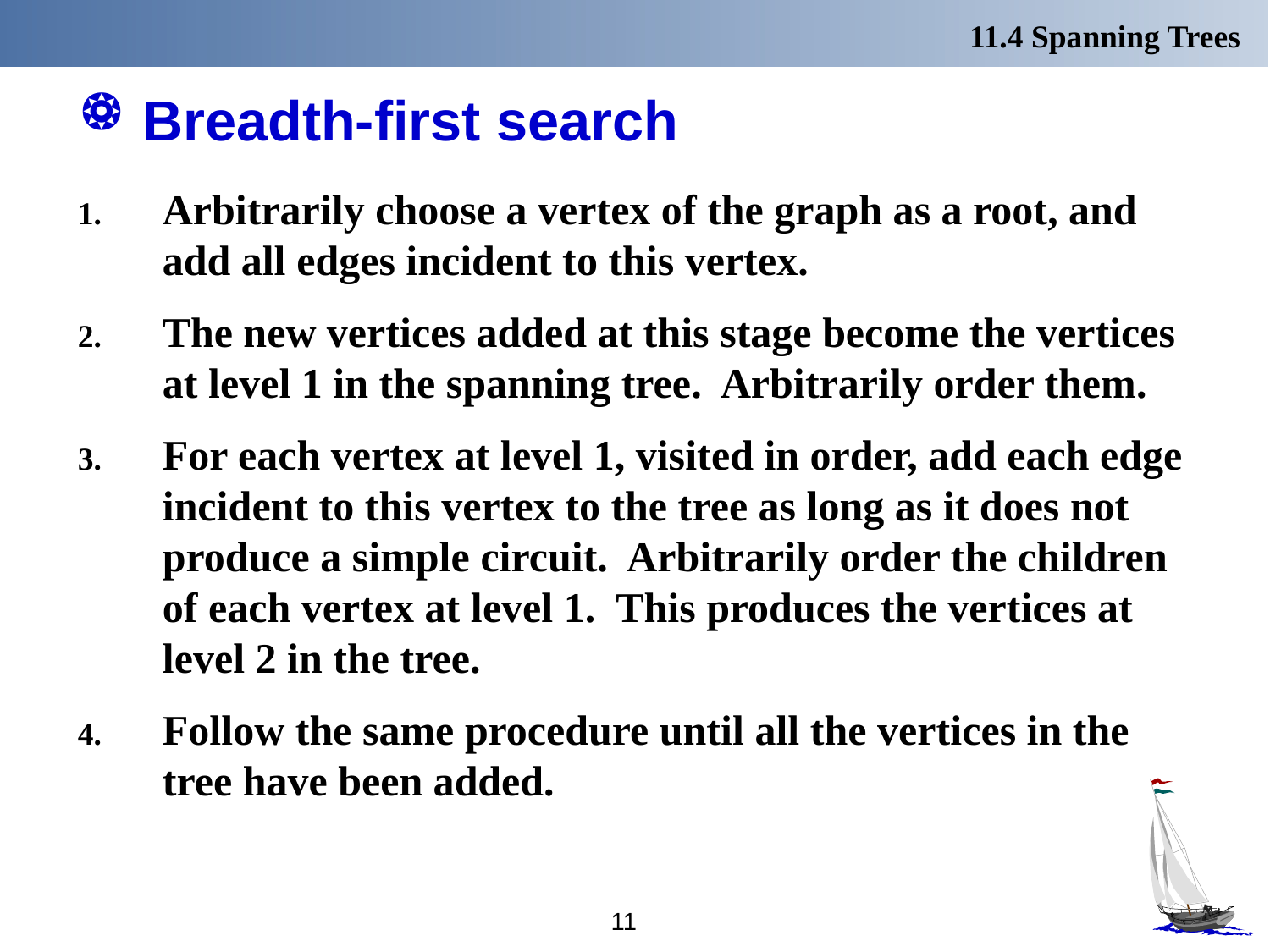

11.4 Spanning Trees
# Breadth-first search
Arbitrarily choose a vertex of the graph as a root, and add all edges incident to this vertex.
The new vertices added at this stage become the vertices at level 1 in the spanning tree.  Arbitrarily order them.
For each vertex at level 1, visited in order, add each edge incident to this vertex to the tree as long as it does not produce a simple circuit.  Arbitrarily order the children of each vertex at level 1.  This produces the vertices at level 2 in the tree.
Follow the same procedure until all the vertices in the tree have been added.
11